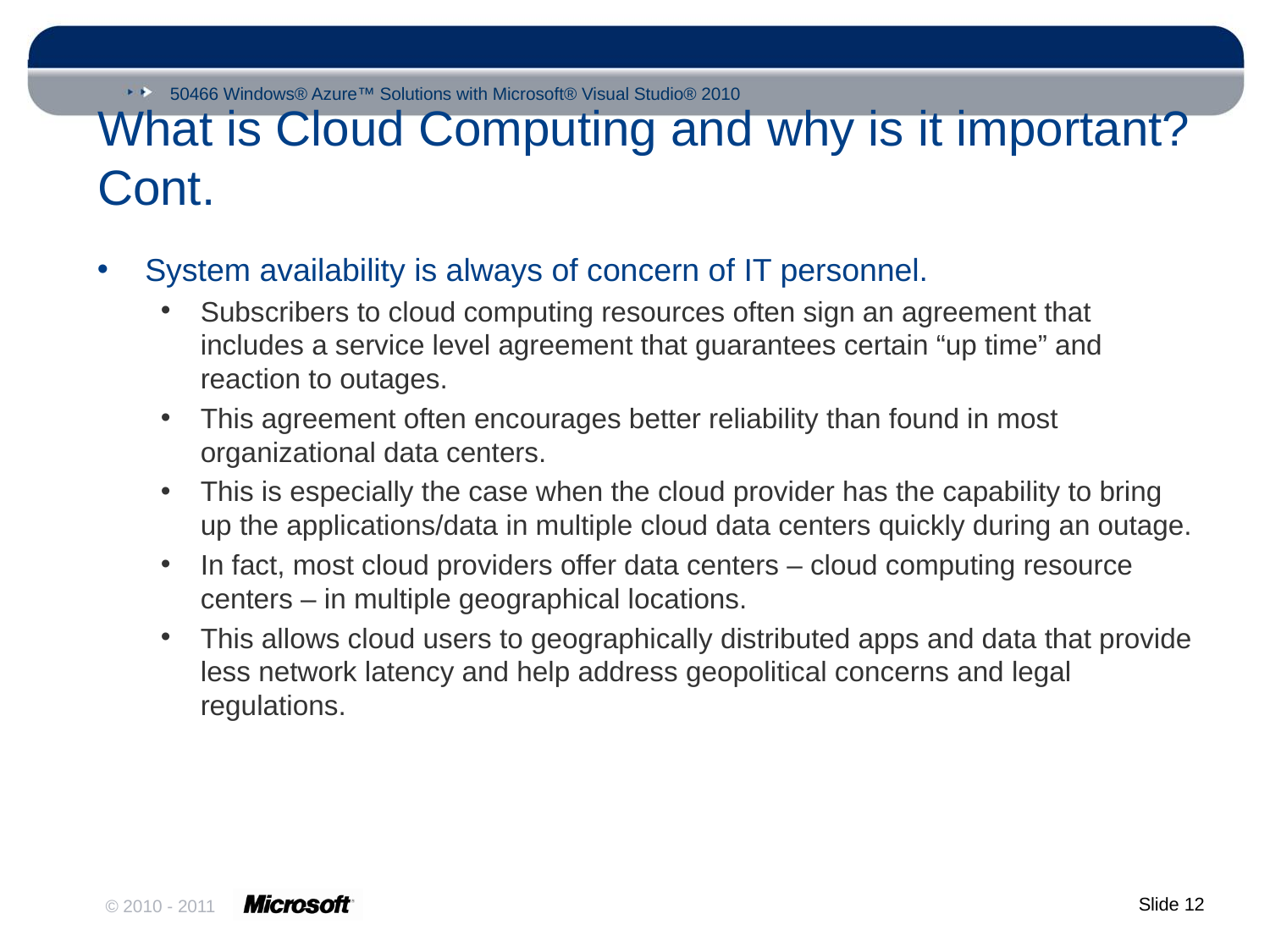

# What is Cloud Computing and why is it important? Cont.
System availability is always of concern of IT personnel.
Subscribers to cloud computing resources often sign an agreement that includes a service level agreement that guarantees certain “up time” and reaction to outages.
This agreement often encourages better reliability than found in most organizational data centers.
This is especially the case when the cloud provider has the capability to bring up the applications/data in multiple cloud data centers quickly during an outage.
In fact, most cloud providers offer data centers – cloud computing resource centers – in multiple geographical locations.
This allows cloud users to geographically distributed apps and data that provide less network latency and help address geopolitical concerns and legal regulations.